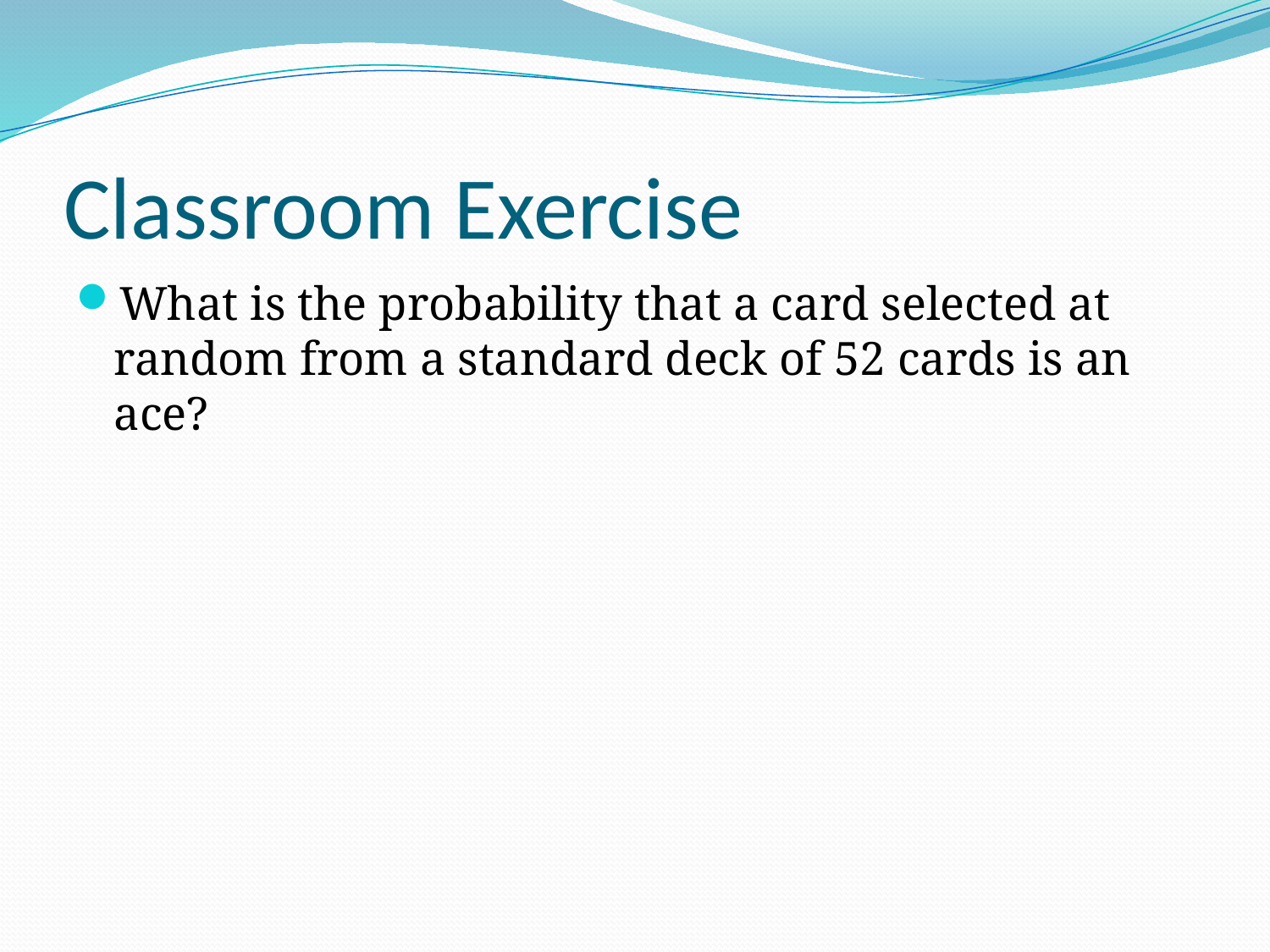

# Classroom Exercise
What is the probability that a card selected at random from a standard deck of 52 cards is an ace?